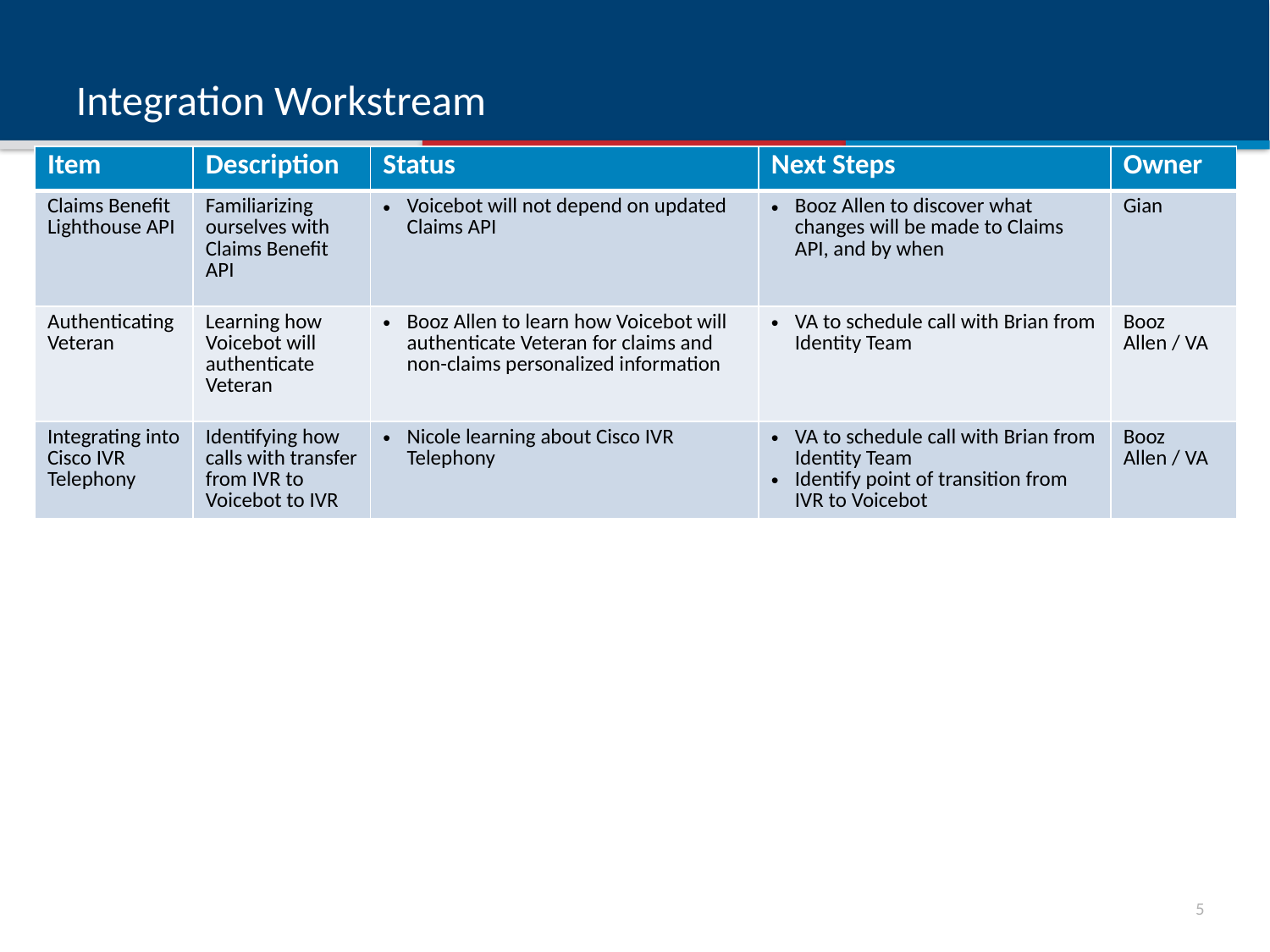

# Integration Workstream
| Item | Description | Status | Next Steps | Owner |
| --- | --- | --- | --- | --- |
| Claims Benefit Lighthouse API | Familiarizing ourselves with Claims Benefit API | Voicebot will not depend on updated Claims API | Booz Allen to discover what changes will be made to Claims API, and by when | Gian |
| Authenticating Veteran | Learning how Voicebot will authenticate Veteran | Booz Allen to learn how Voicebot will authenticate Veteran for claims and non-claims personalized information | VA to schedule call with Brian from Identity Team | Booz Allen / VA |
| Integrating into Cisco IVR Telephony | Identifying how calls with transfer from IVR to Voicebot to IVR | Nicole learning about Cisco IVR Telephony | VA to schedule call with Brian from Identity Team Identify point of transition from IVR to Voicebot | Booz Allen / VA |
5